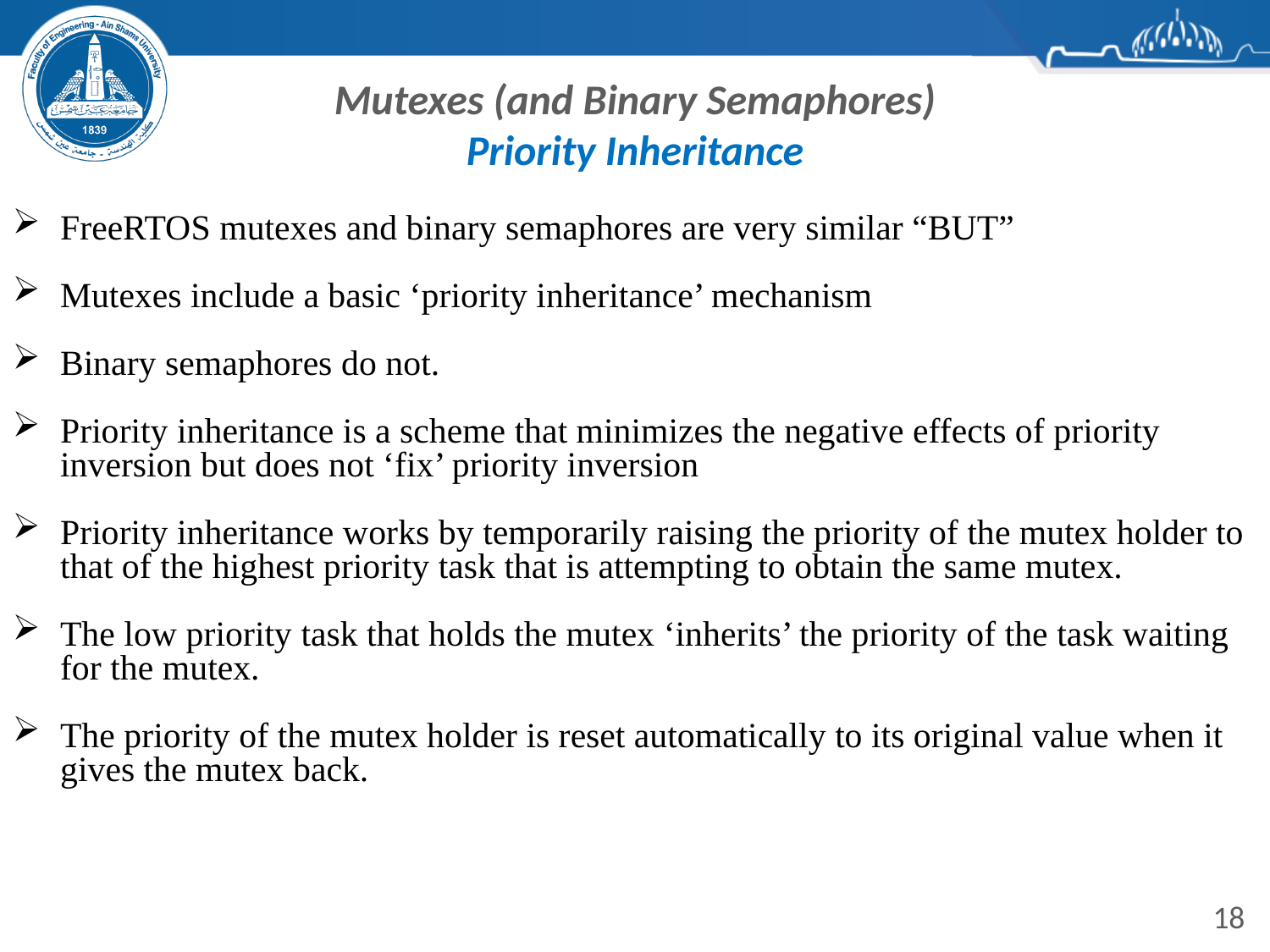

# Mutexes (and Binary Semaphores) Priority Inheritance
FreeRTOS mutexes and binary semaphores are very similar “BUT”

Mutexes include a basic ‘priority inheritance’ mechanism

Binary semaphores do not.

Priority inheritance is a scheme that minimizes the negative effects of priority inversion but does not ‘fix’ priority inversion

Priority inheritance works by temporarily raising the priority of the mutex holder to that of the highest priority task that is attempting to obtain the same mutex.

The low priority task that holds the mutex ‘inherits’ the priority of the task waiting for the mutex.

The priority of the mutex holder is reset automatically to its original value when it gives the mutex back.